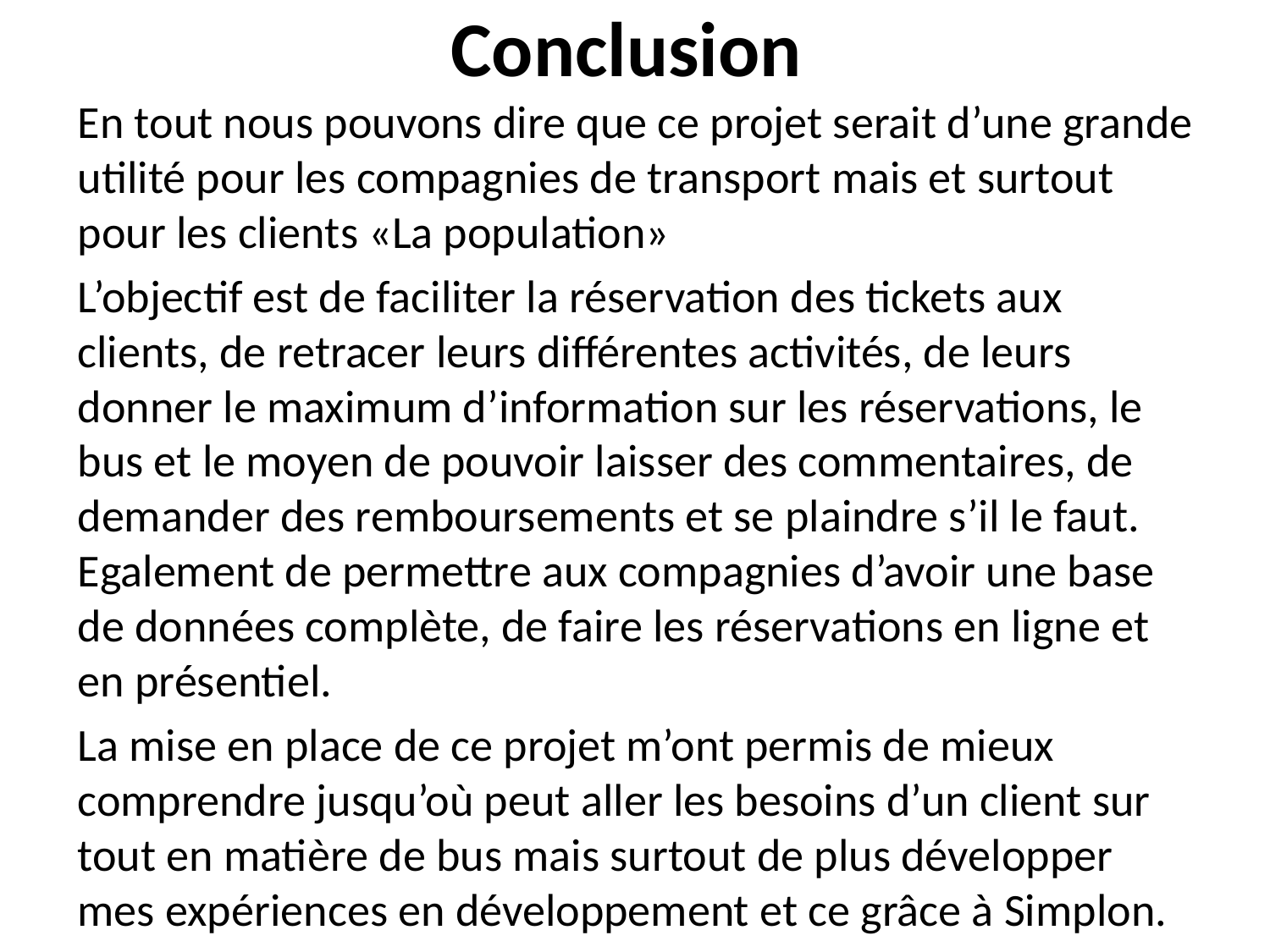

# Conclusion
En tout nous pouvons dire que ce projet serait d’une grande utilité pour les compagnies de transport mais et surtout pour les clients «La population»
L’objectif est de faciliter la réservation des tickets aux clients, de retracer leurs différentes activités, de leurs donner le maximum d’information sur les réservations, le bus et le moyen de pouvoir laisser des commentaires, de demander des remboursements et se plaindre s’il le faut. Egalement de permettre aux compagnies d’avoir une base de données complète, de faire les réservations en ligne et en présentiel.
La mise en place de ce projet m’ont permis de mieux comprendre jusqu’où peut aller les besoins d’un client sur tout en matière de bus mais surtout de plus développer mes expériences en développement et ce grâce à Simplon.